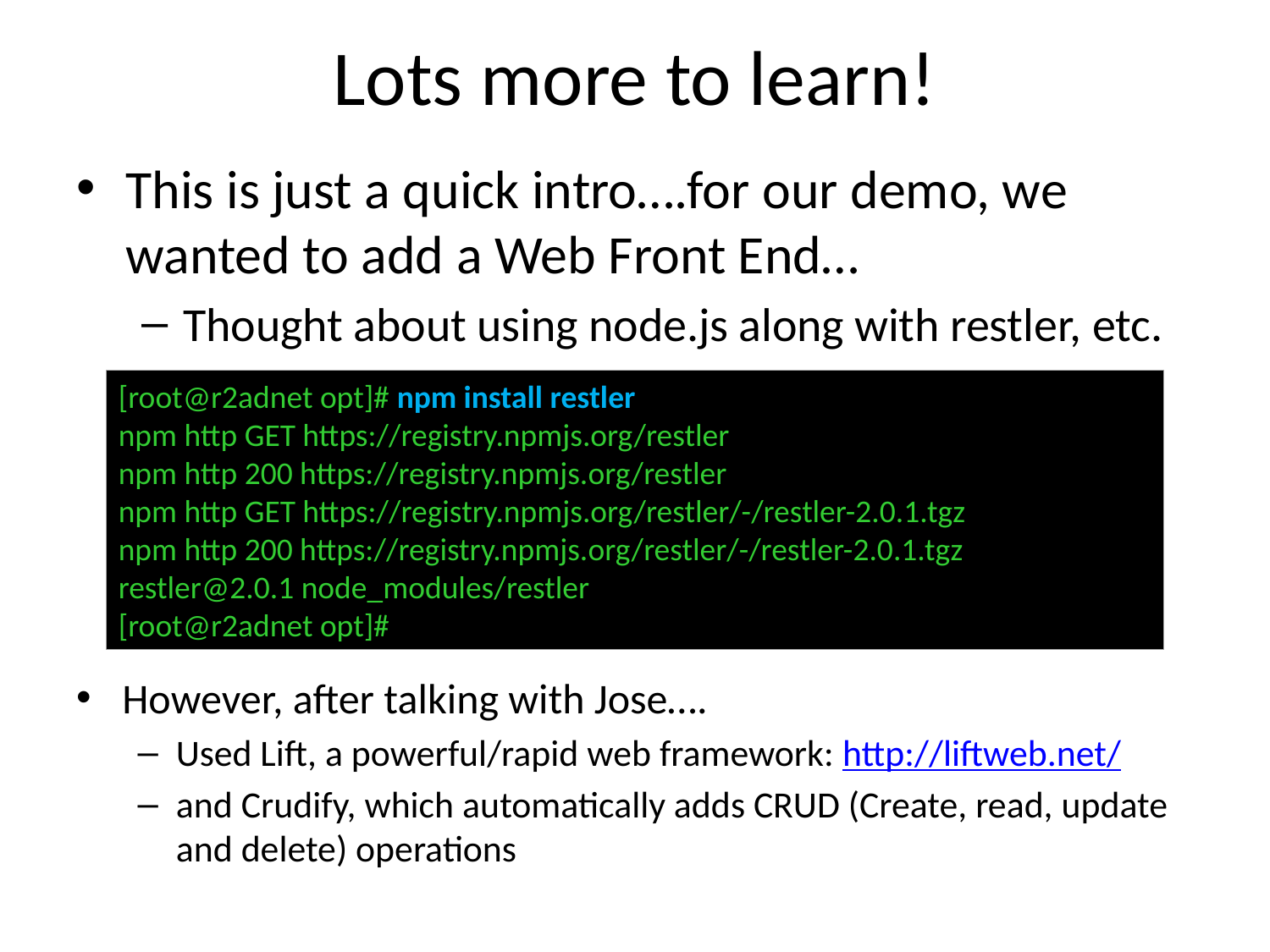

# Lots more to learn!
This is just a quick intro….for our demo, we wanted to add a Web Front End…
Thought about using node.js along with restler, etc.
[root@r2adnet opt]# npm install restler
npm http GET https://registry.npmjs.org/restler
npm http 200 https://registry.npmjs.org/restler
npm http GET https://registry.npmjs.org/restler/-/restler-2.0.1.tgz
npm http 200 https://registry.npmjs.org/restler/-/restler-2.0.1.tgz
restler@2.0.1 node_modules/restler
[root@r2adnet opt]#
However, after talking with Jose….
Used Lift, a powerful/rapid web framework: http://liftweb.net/
and Crudify, which automatically adds CRUD (Create, read, update and delete) operations